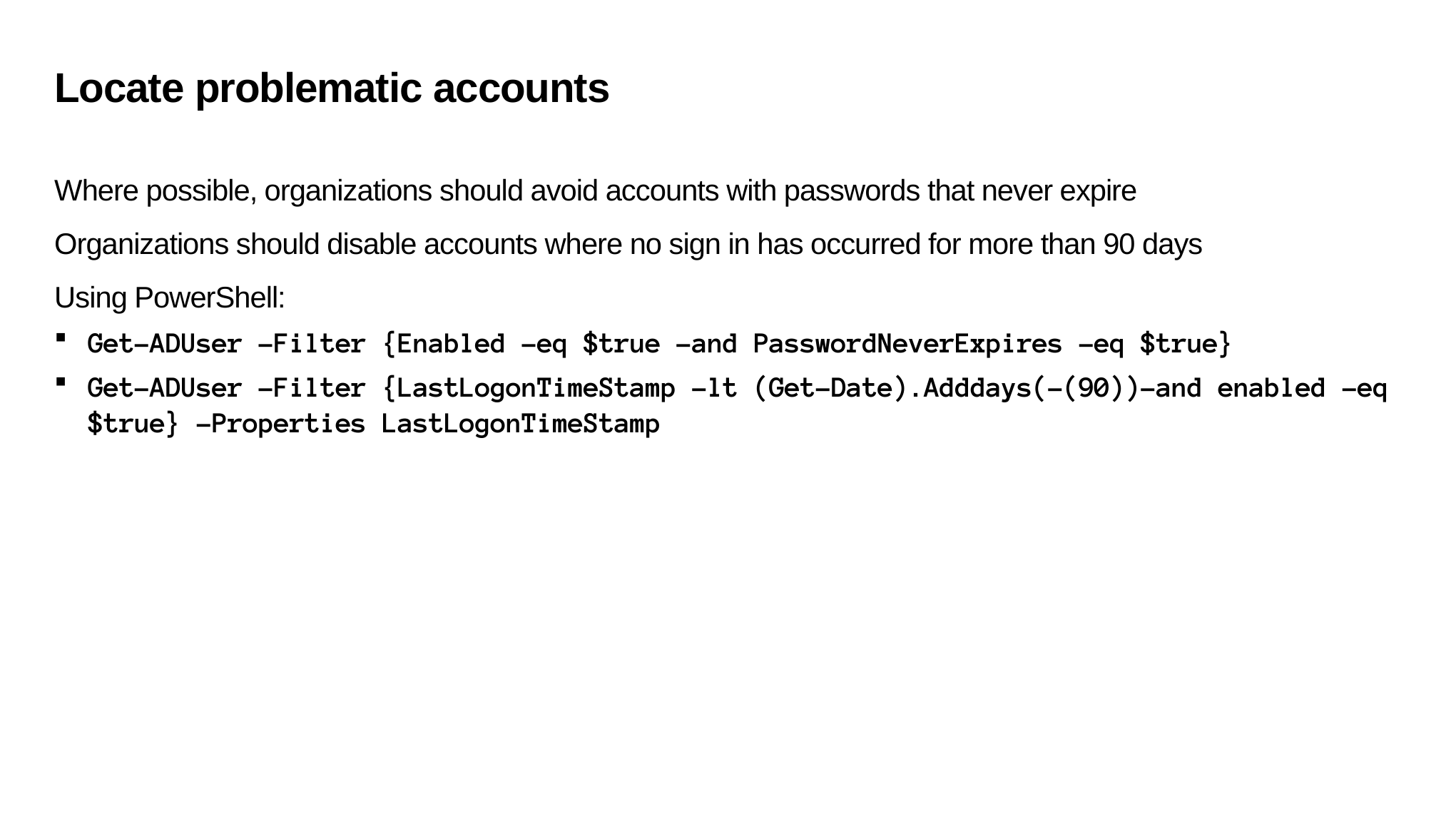

# Locate problematic accounts
Where possible, organizations should avoid accounts with passwords that never expire
Organizations should disable accounts where no sign in has occurred for more than 90 days
Using PowerShell:
Get-ADUser -Filter {Enabled -eq $true -and PasswordNeverExpires -eq $true}
Get-ADUser -Filter {LastLogonTimeStamp -lt (Get-Date).Adddays(-(90))-and enabled -eq $true} -Properties LastLogonTimeStamp